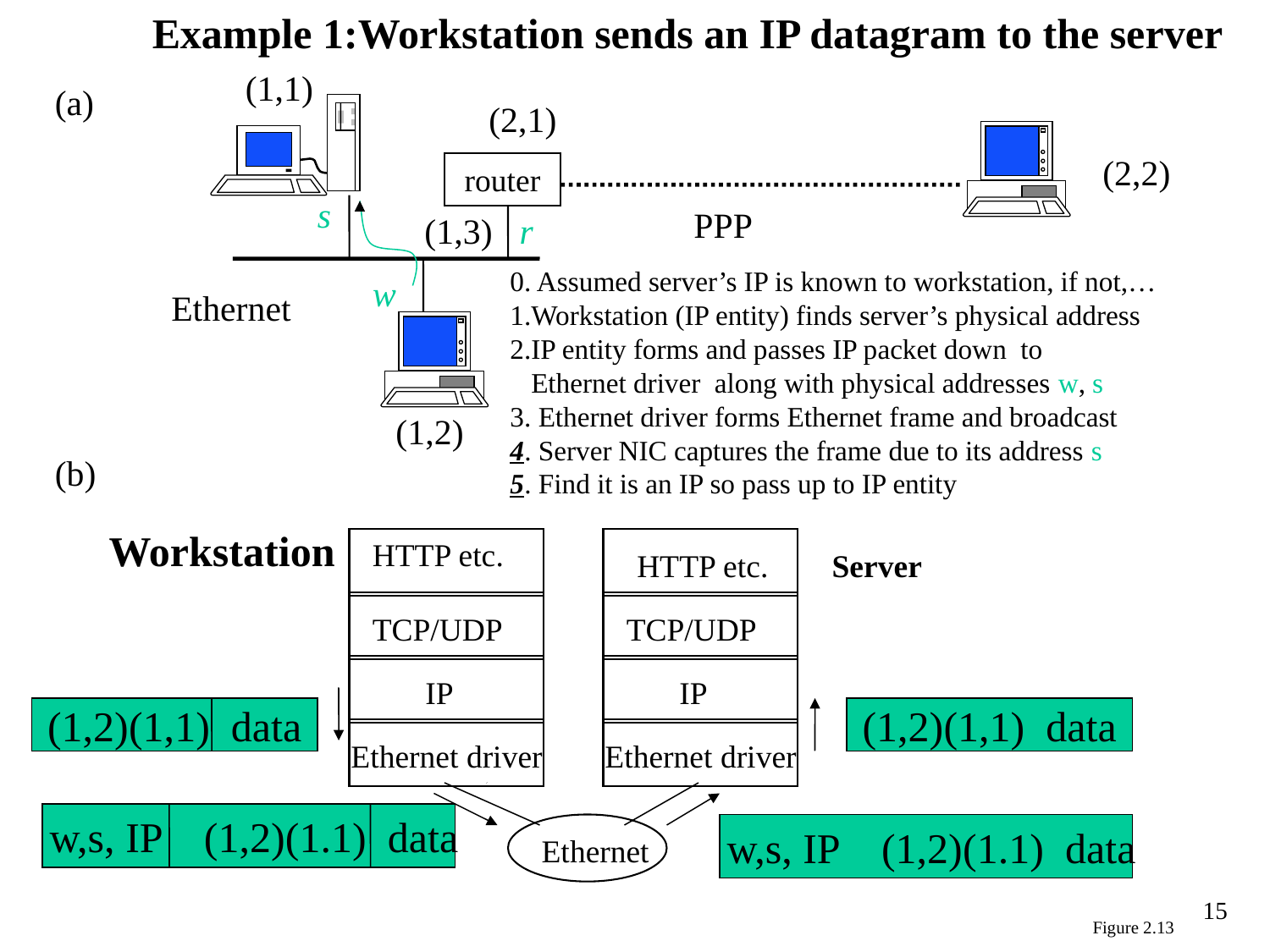

Example 1:Workstation sends an IP datagram to the server
(1,1)
(a)
(2,1)

(2,2)
router

s

PPP

(1,3)   r

0. Assumed server’s IP is known to workstation, if not,…
1.Workstation (IP entity) finds server’s physical address
2.IP entity forms and passes IP packet down  to
   Ethernet driver  along with physical addresses w, s
3. Ethernet driver forms Ethernet frame and broadcast
4. Server NIC captures the frame due to its address s
5. Find it is an IP so pass up to IP entity

w
Ethernet

(1,2)
(b)
Workstation

HTTP etc.

HTTP etc.
Server

TCP/UDP
TCP/UDP

IP
IP

(1,2)(1,1)  data

(1,2)(1,1)  data

Ethernet driver
Ethernet driver

 w,s, IP    (1,2)(1.1)  data

 w,s, IP    (1,2)(1.1)  data
Ethernet
15
Figure 2.13